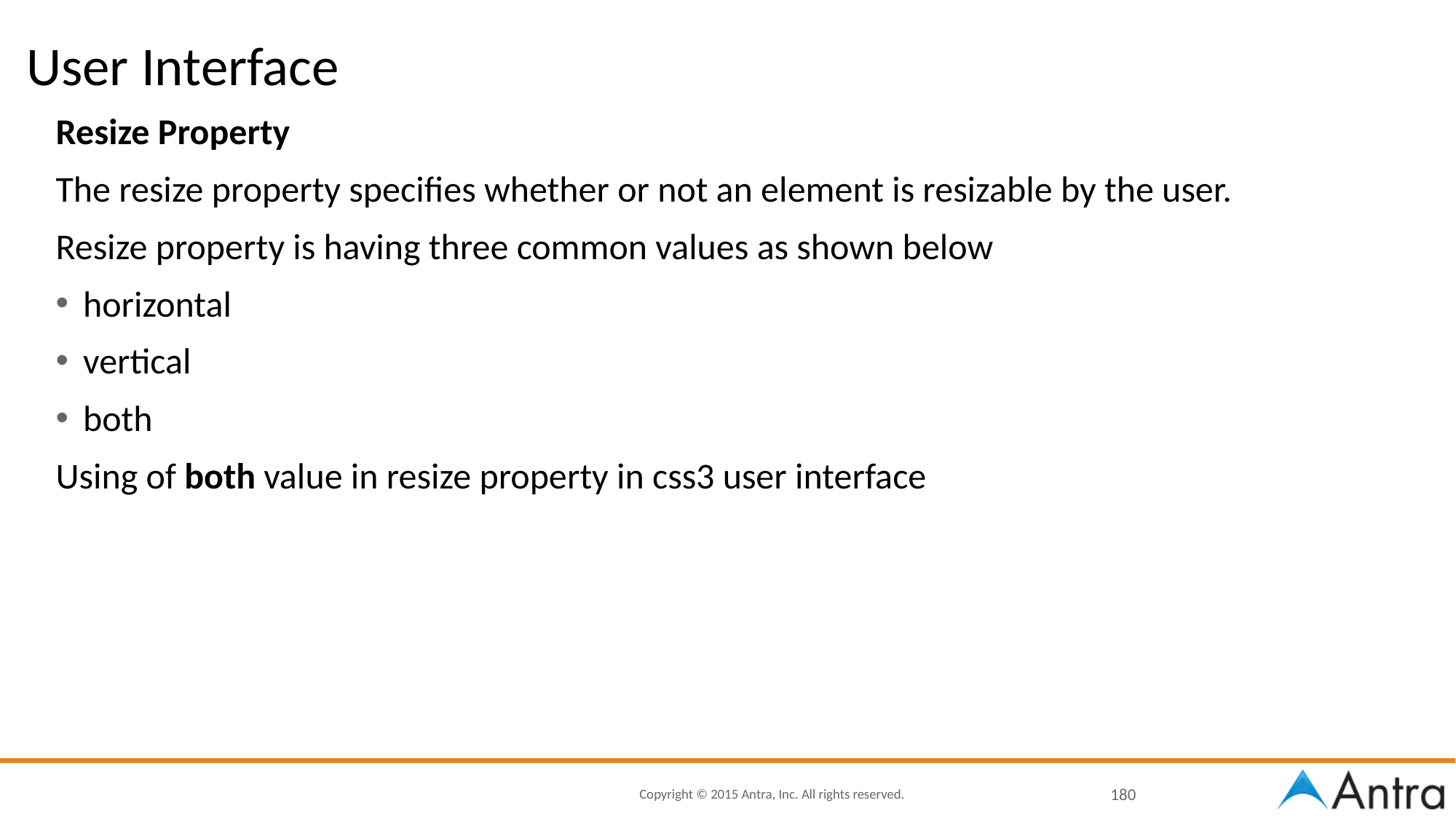

# User Interface
Resize Property
The resize property specifies whether or not an element is resizable by the user.
Resize property is having three common values as shown below
horizontal
vertical
both
Using of both value in resize property in css3 user interface

180